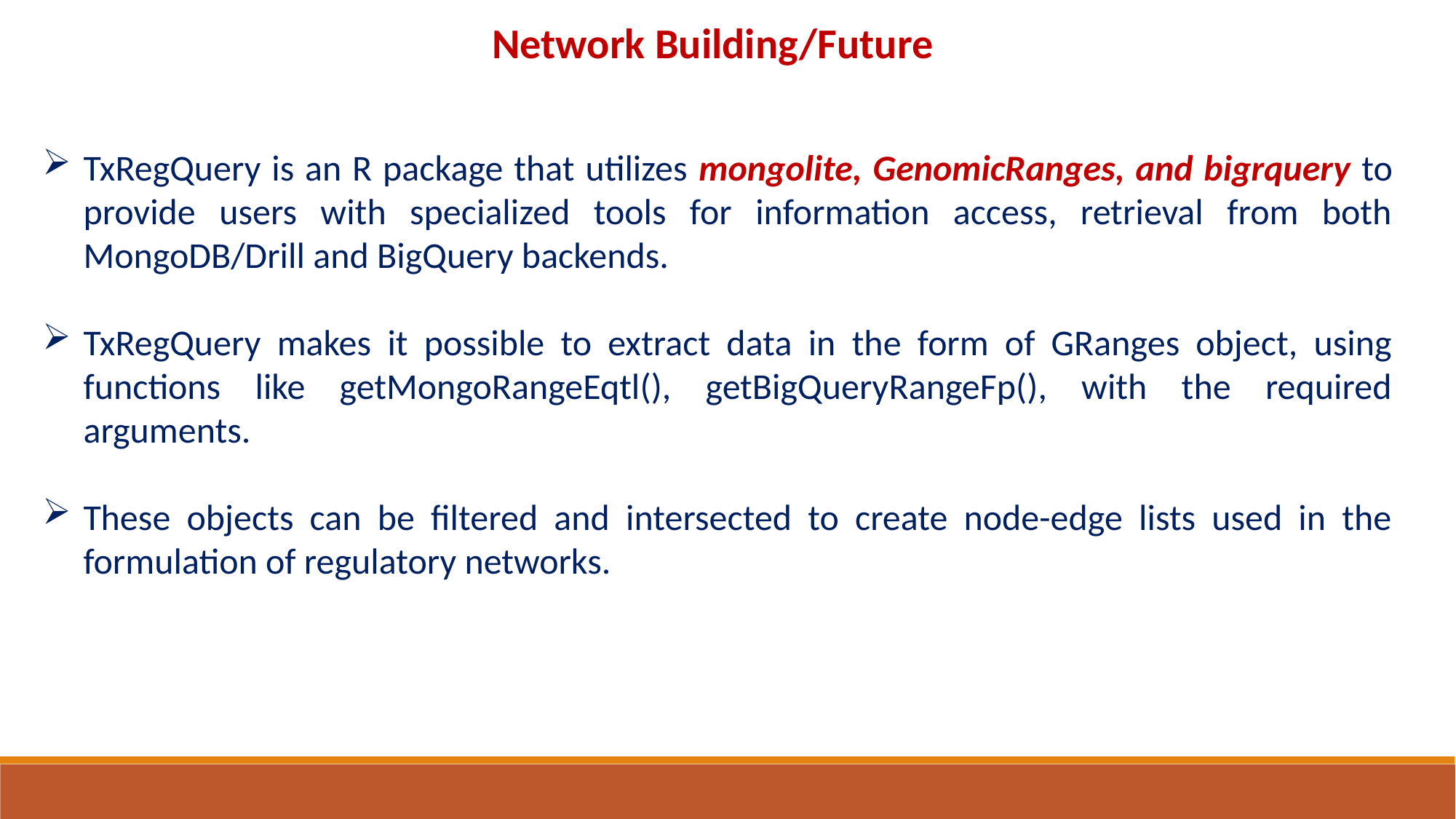

Network Building/Future

TxRegQuery is an R package that utilizes mongolite, GenomicRanges, and bigrquery to provide users with specialized tools for information access, retrieval from both MongoDB/Drill and BigQuery backends.

TxRegQuery makes it possible to extract data in the form of GRanges object, using functions like getMongoRangeEqtl(), getBigQueryRangeFp(), with the required arguments.

These objects can be filtered and intersected to create node-edge lists used in the formulation of regulatory networks.